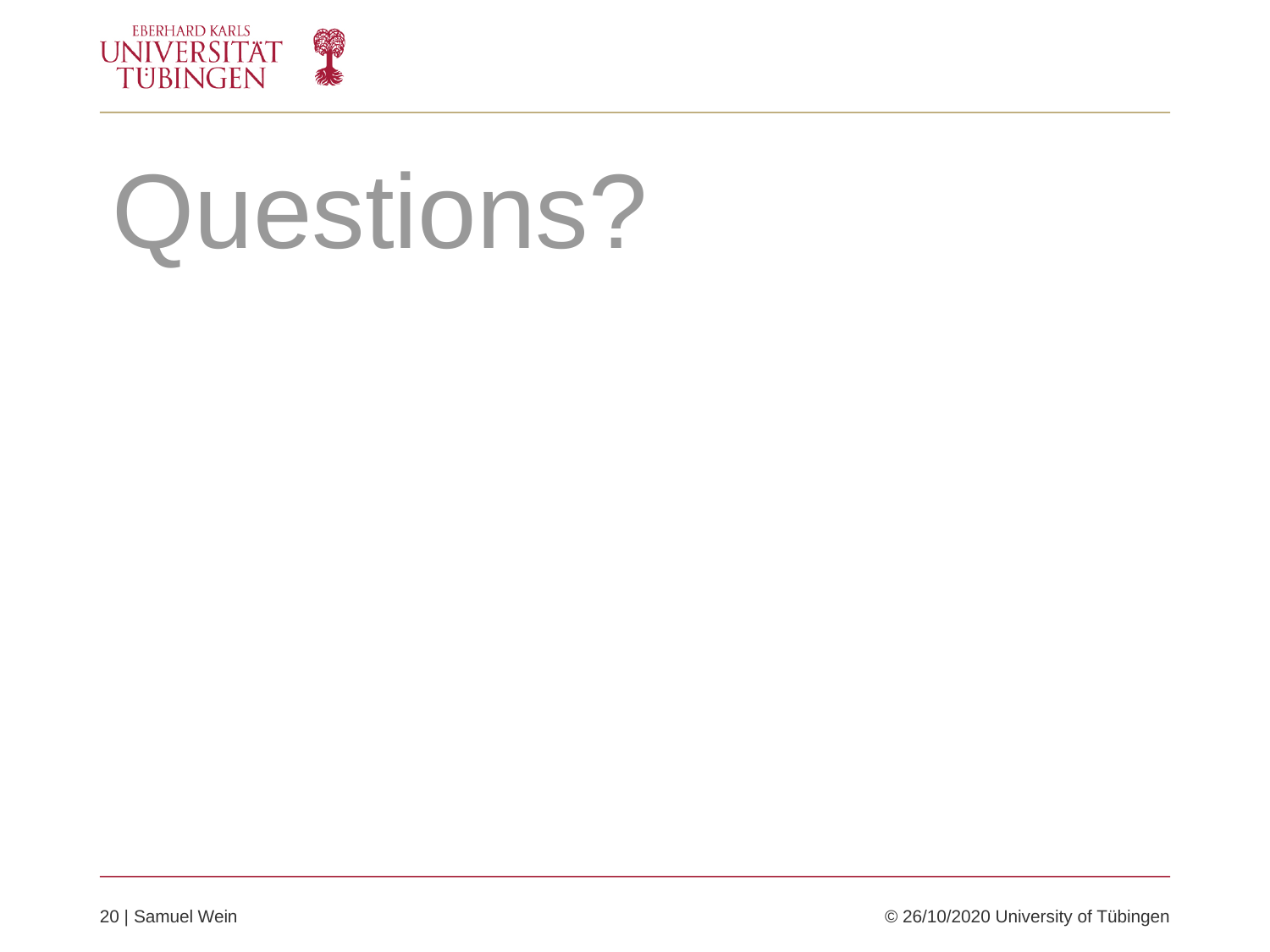

Questions?
20 | Samuel Wein	© 26/10/2020 University of Tübingen